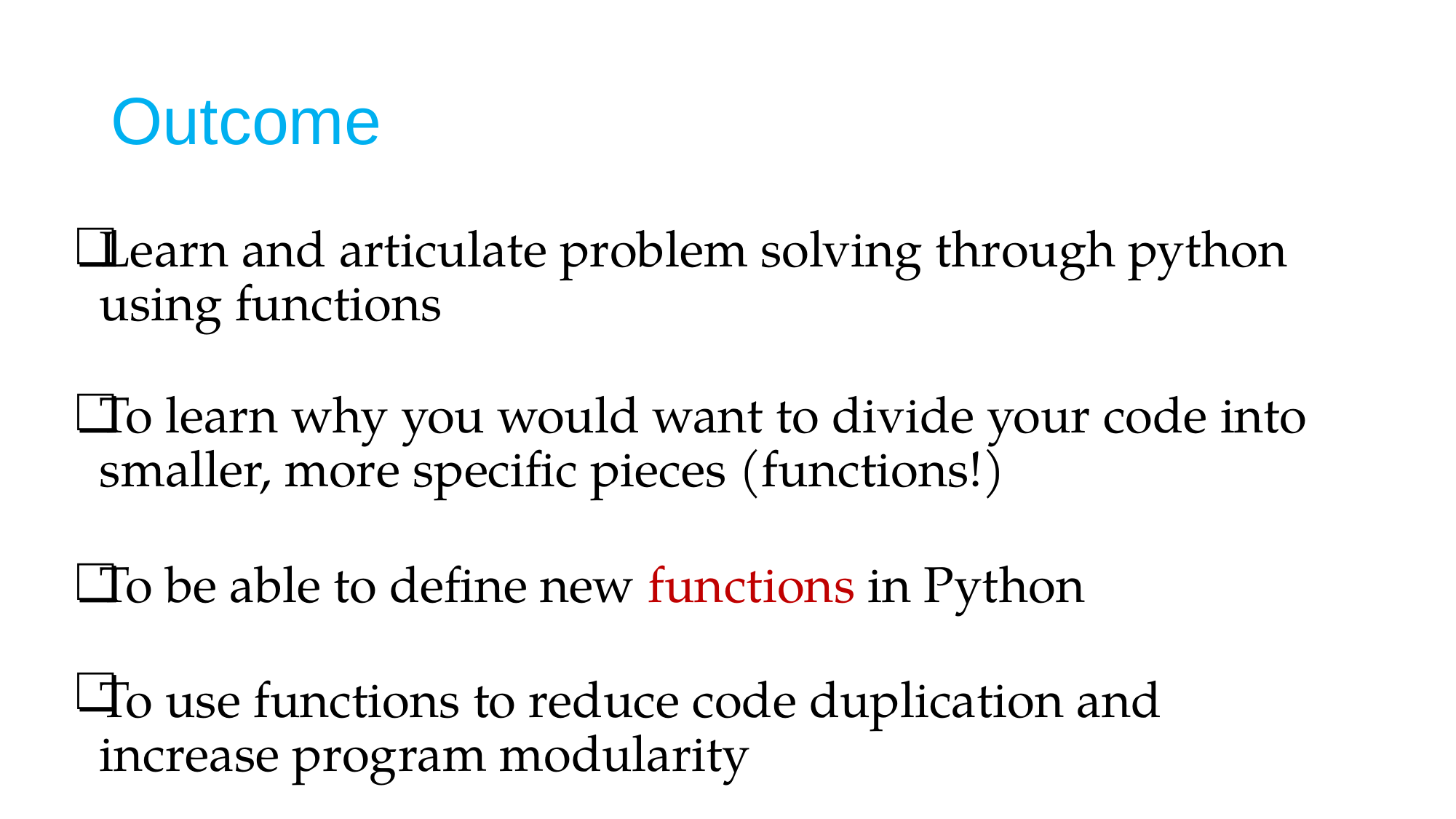

# Outcome
Learn and articulate problem solving through python  using functions

To learn why you would want to divide your code into smaller, more specific pieces (functions!)

To be able to define new functions in Python

To use functions to reduce code duplication and increase program modularity